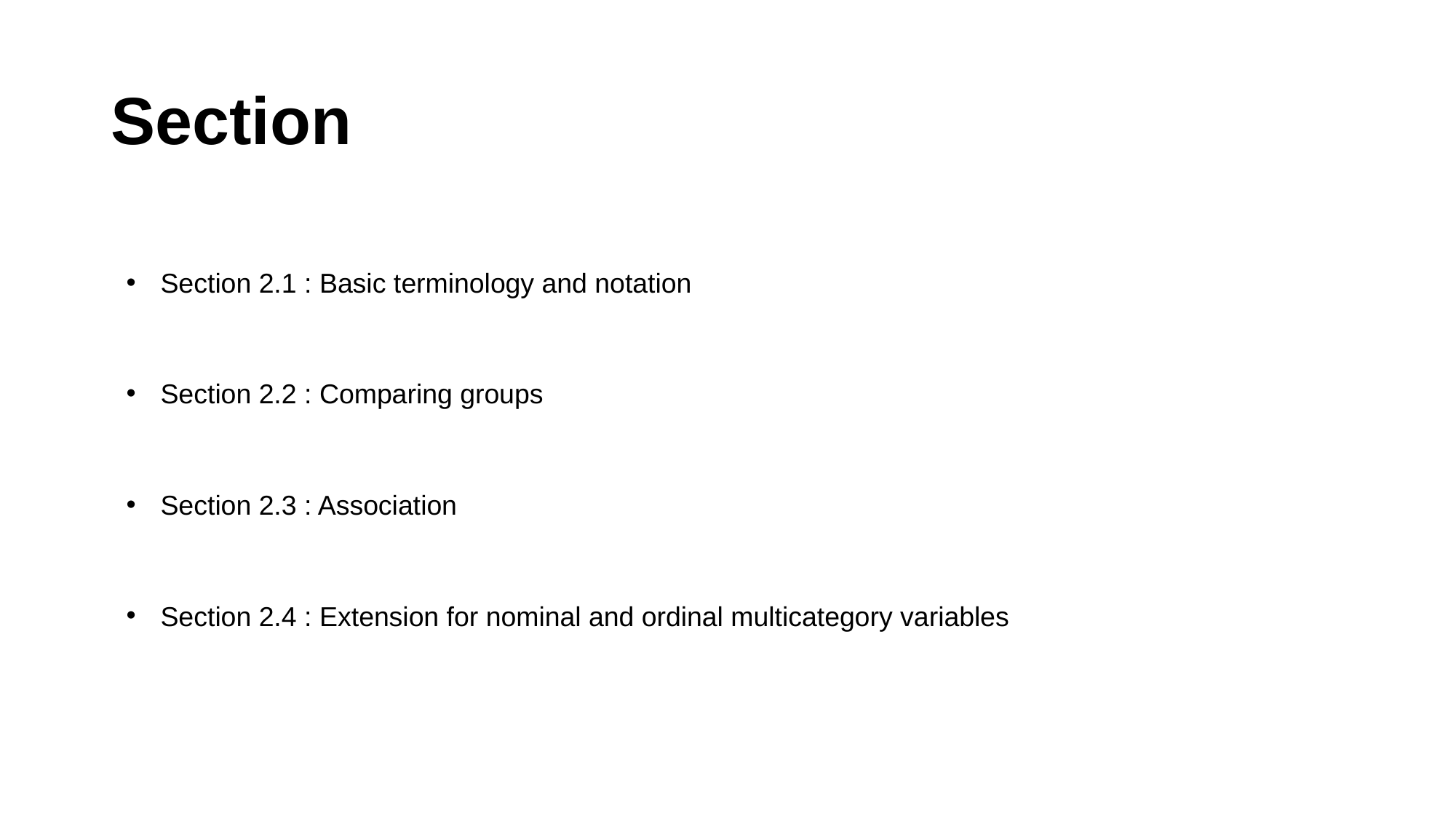

# Section
Section 2.1 : Basic terminology and notation
Section 2.2 : Comparing groups
Section 2.3 : Association
Section 2.4 : Extension for nominal and ordinal multicategory variables